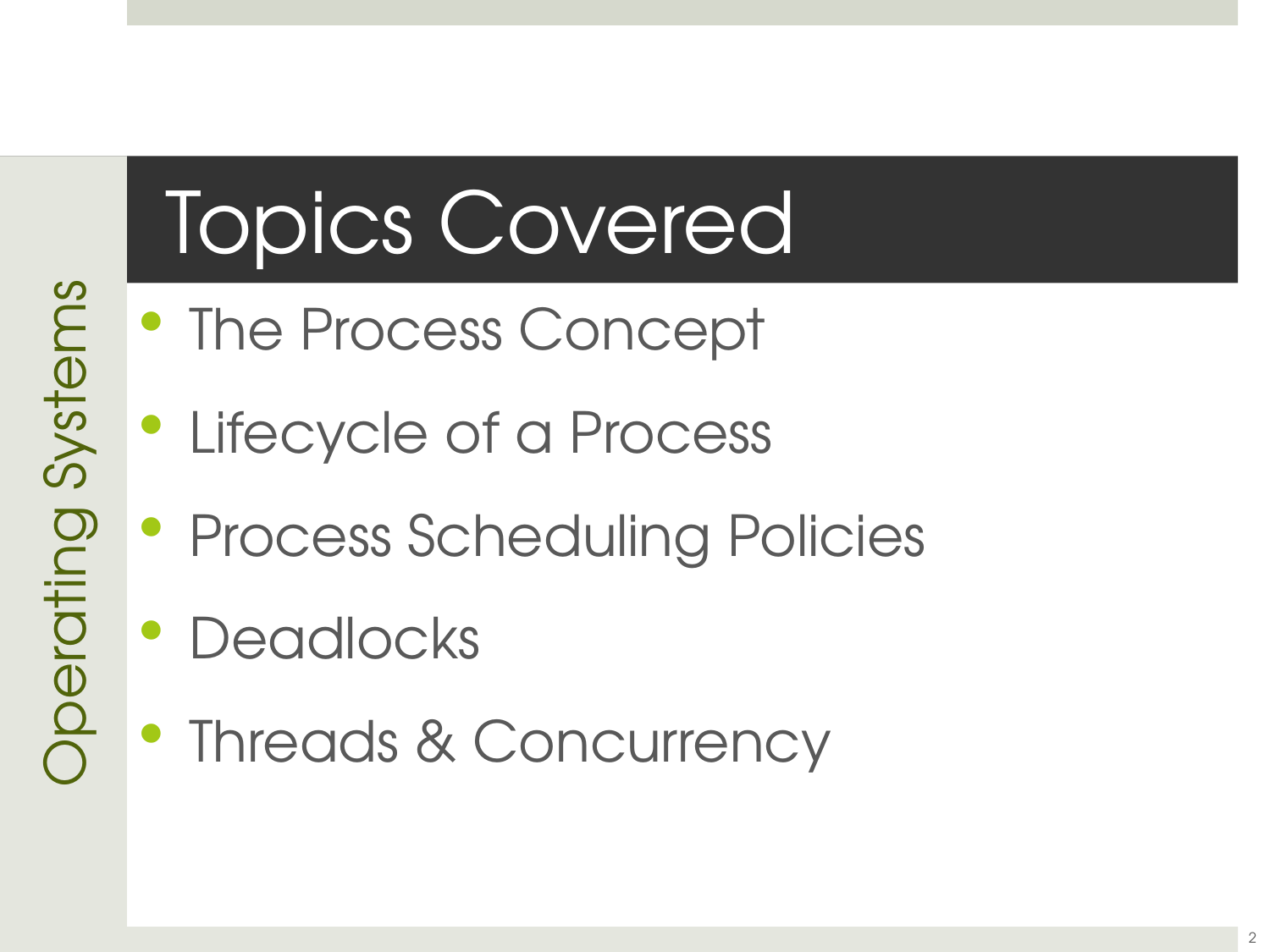

# Topics Covered
The Process Concept
Lifecycle of a Process
Process Scheduling Policies
Deadlocks
Threads & Concurrency

Operating Systems
2